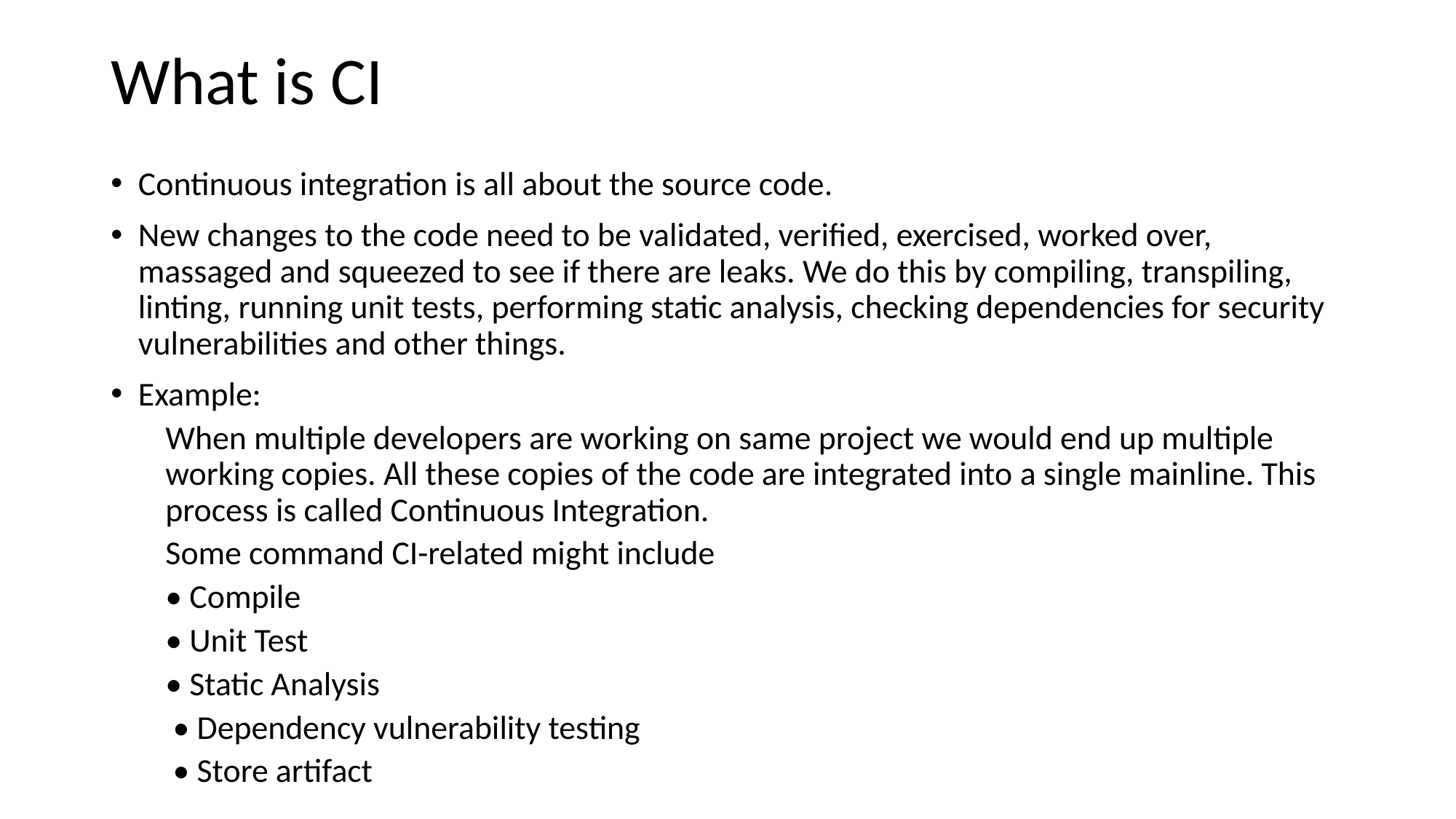

# What is CI
Continuous integration is all about the source code.
New changes to the code need to be validated, verified, exercised, worked over, massaged and squeezed to see if there are leaks. We do this by compiling, transpiling, linting, running unit tests, performing static analysis, checking dependencies for security vulnerabilities and other things.
Example:
When multiple developers are working on same project we would end up multiple working copies. All these copies of the code are integrated into a single mainline. This process is called Continuous Integration.
Some command CI-related might include
• Compile
• Unit Test
• Static Analysis
 • Dependency vulnerability testing
 • Store artifact